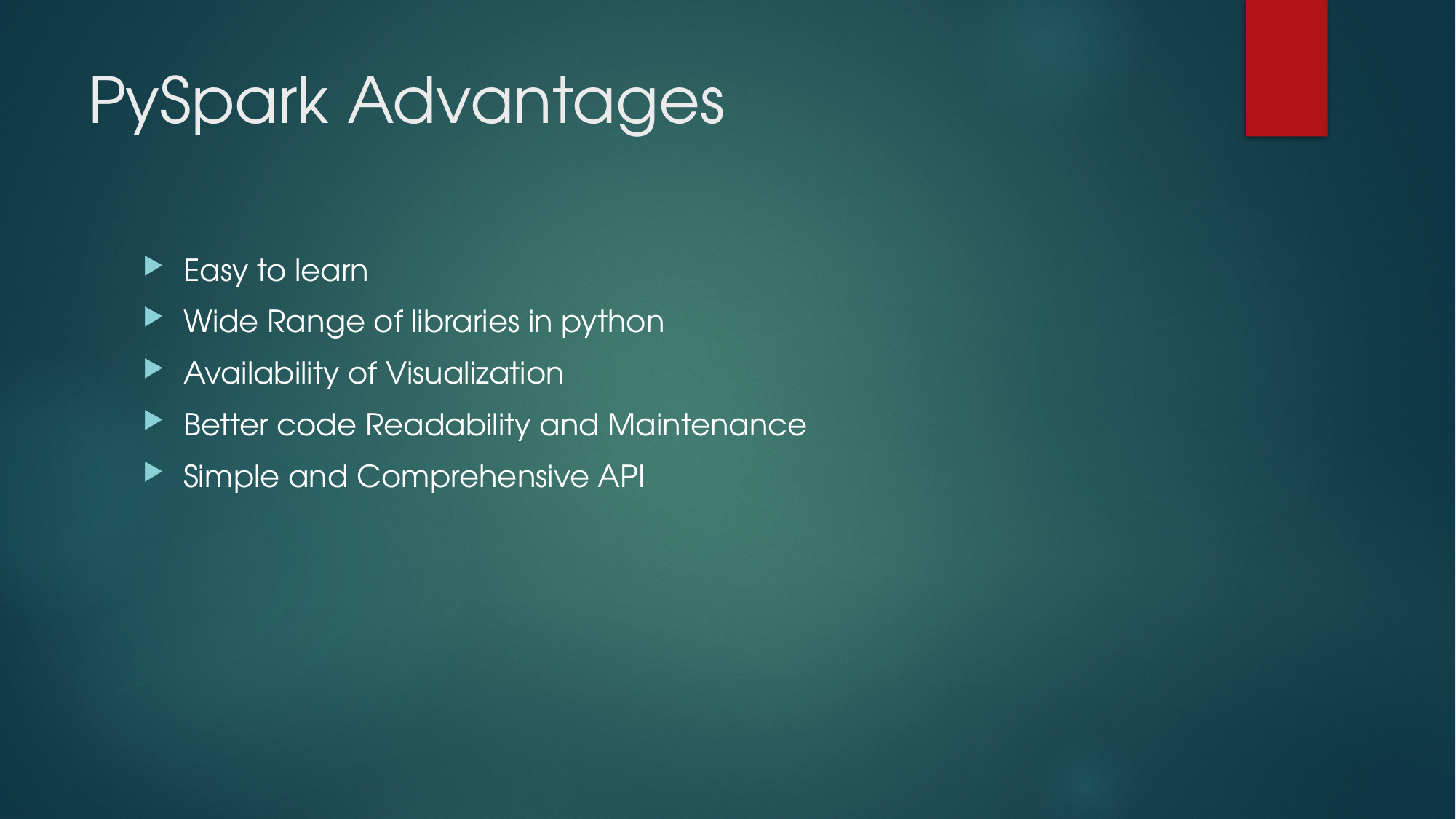

# PySpark Advantages
Easy to learn
Wide Range of libraries in python
Availability of Visualization
Better code Readability and Maintenance
Simple and Comprehensive API